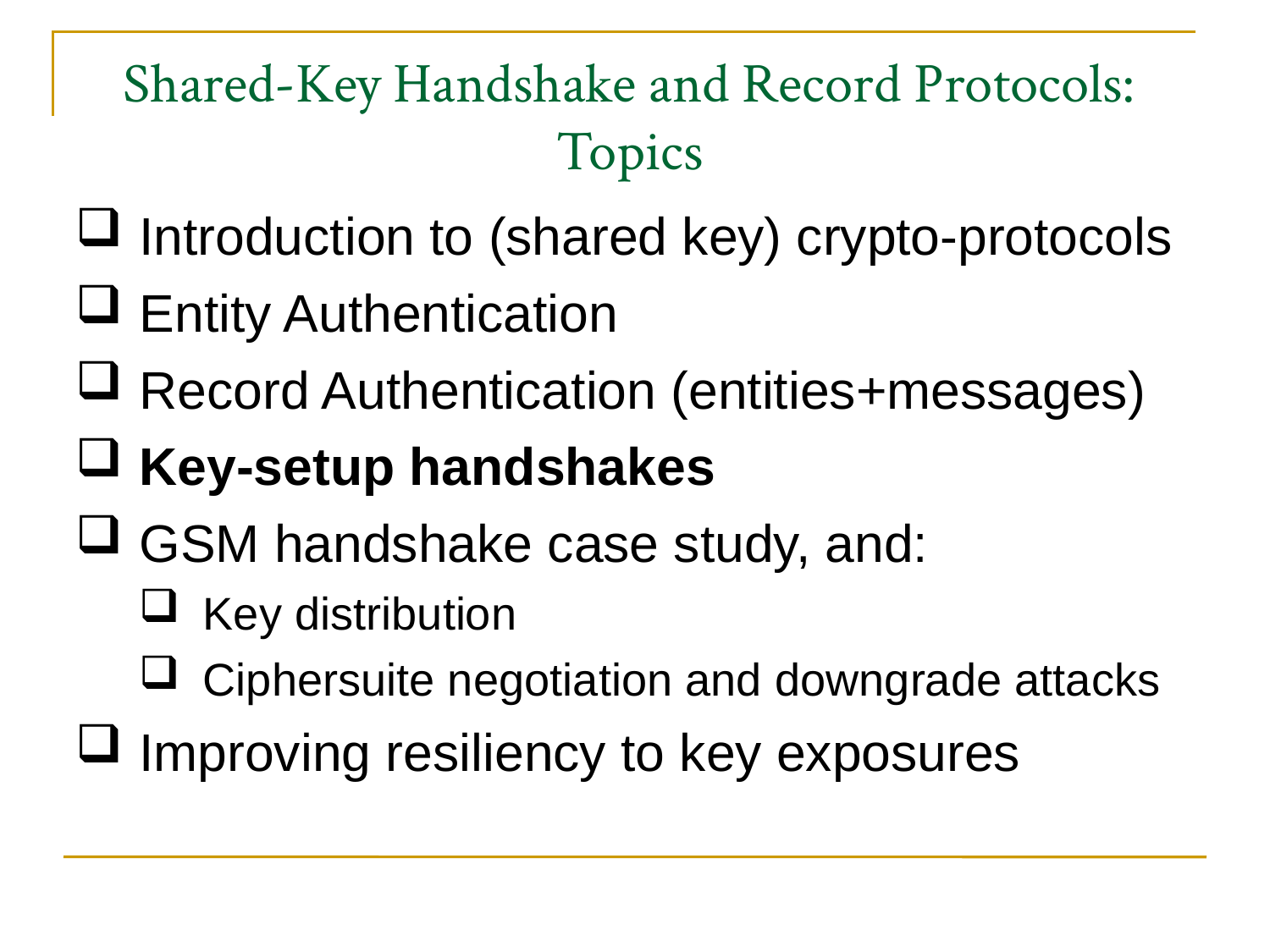

# Shared-Key Handshake and Record Protocols: Topics
Introduction to (shared key) crypto-protocols
Entity Authentication
Record Authentication (entities+messages)
Key-setup handshakes
GSM handshake case study, and:
Key distribution
Ciphersuite negotiation and downgrade attacks
Improving resiliency to key exposures